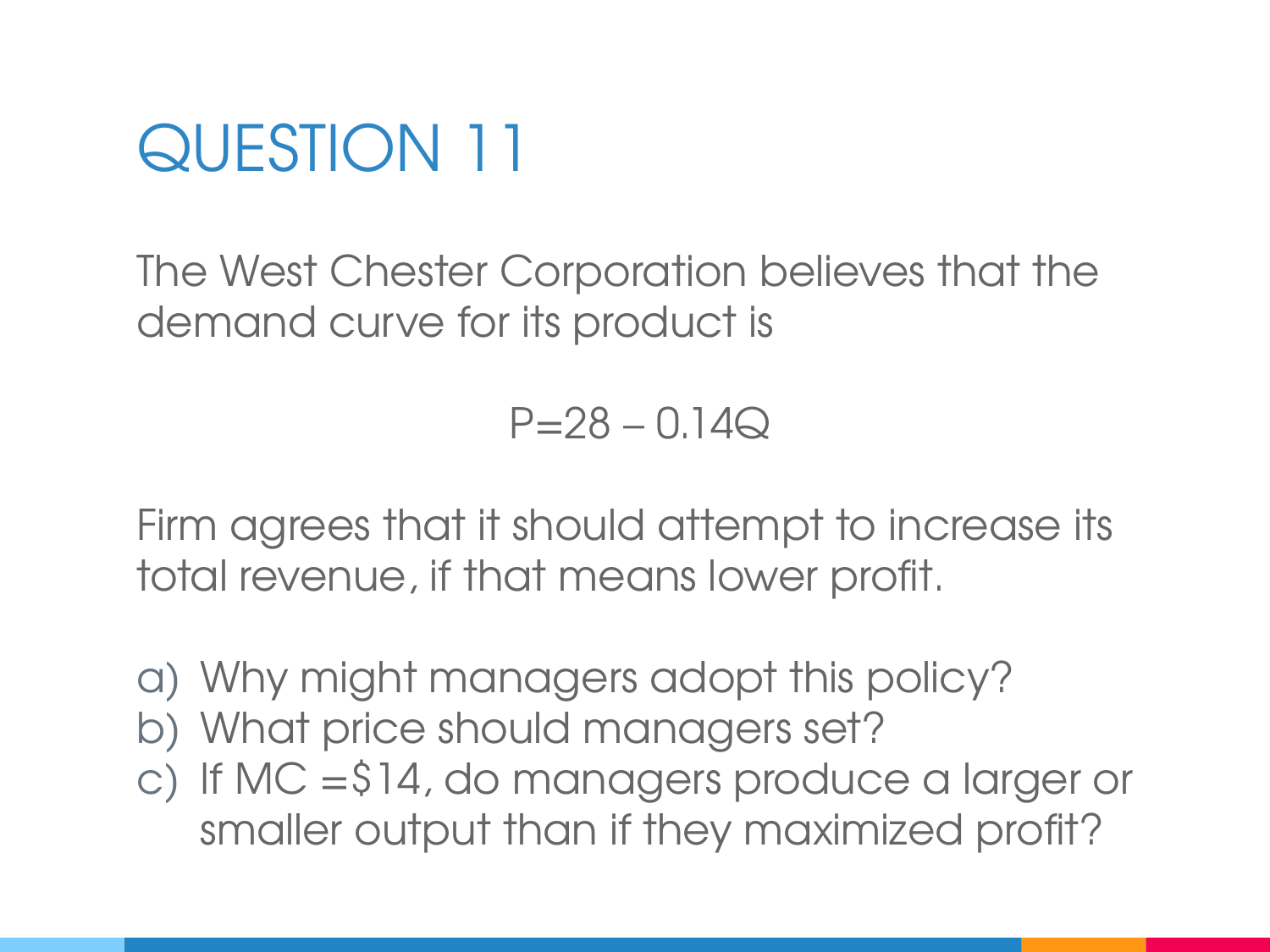

# QUESTION 11
The West Chester Corporation believes that the demand curve for its product is

P=28 – 0.14Q

Firm agrees that it should attempt to increase its total revenue, if that means lower profit.

Why might managers adopt this policy?
What price should managers set?
If MC =$14, do managers produce a larger or smaller output than if they maximized profit?